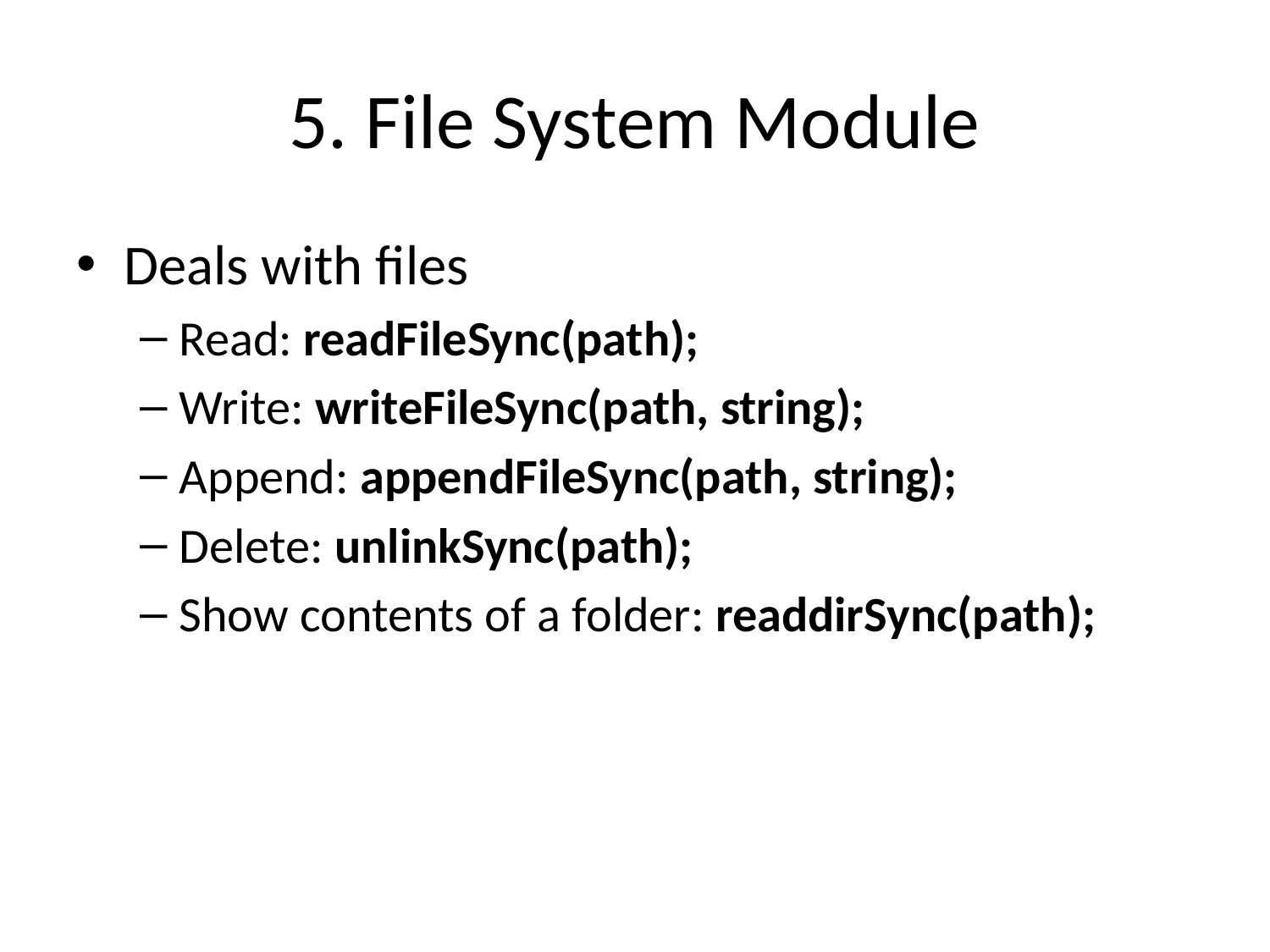

# 5. File System Module
Deals with files
Read: readFileSync(path);
Write: writeFileSync(path, string);
Append: appendFileSync(path, string);
Delete: unlinkSync(path);
Show contents of a folder: readdirSync(path);